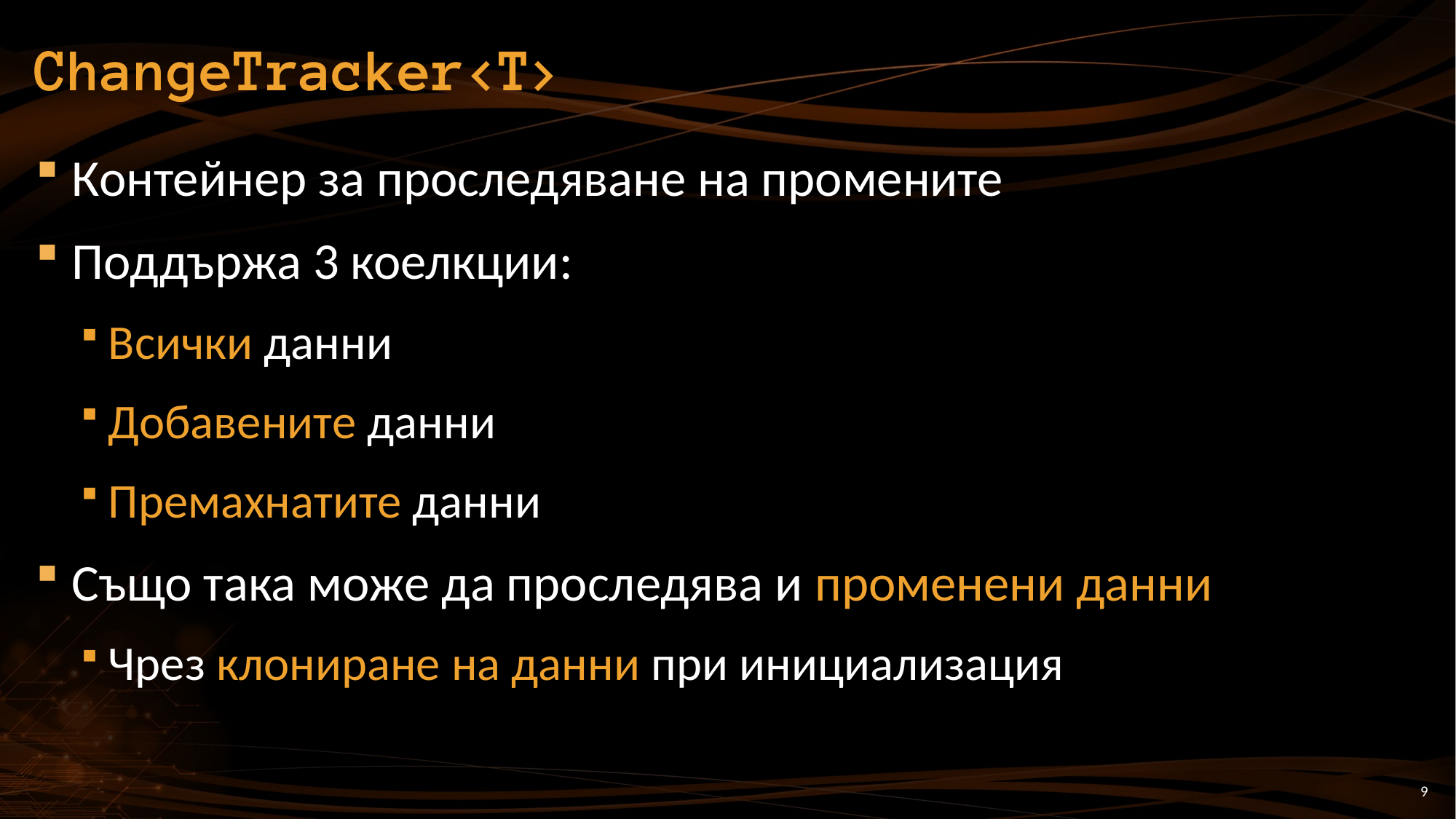

# ChangeTracker<T>
Контейнер за проследяване на промените
Поддържа 3 коелкции:
Всички данни
Добавените данни
Премахнатите данни
Също така може да проследява и променени данни
Чрез клониране на данни при инициализация
9